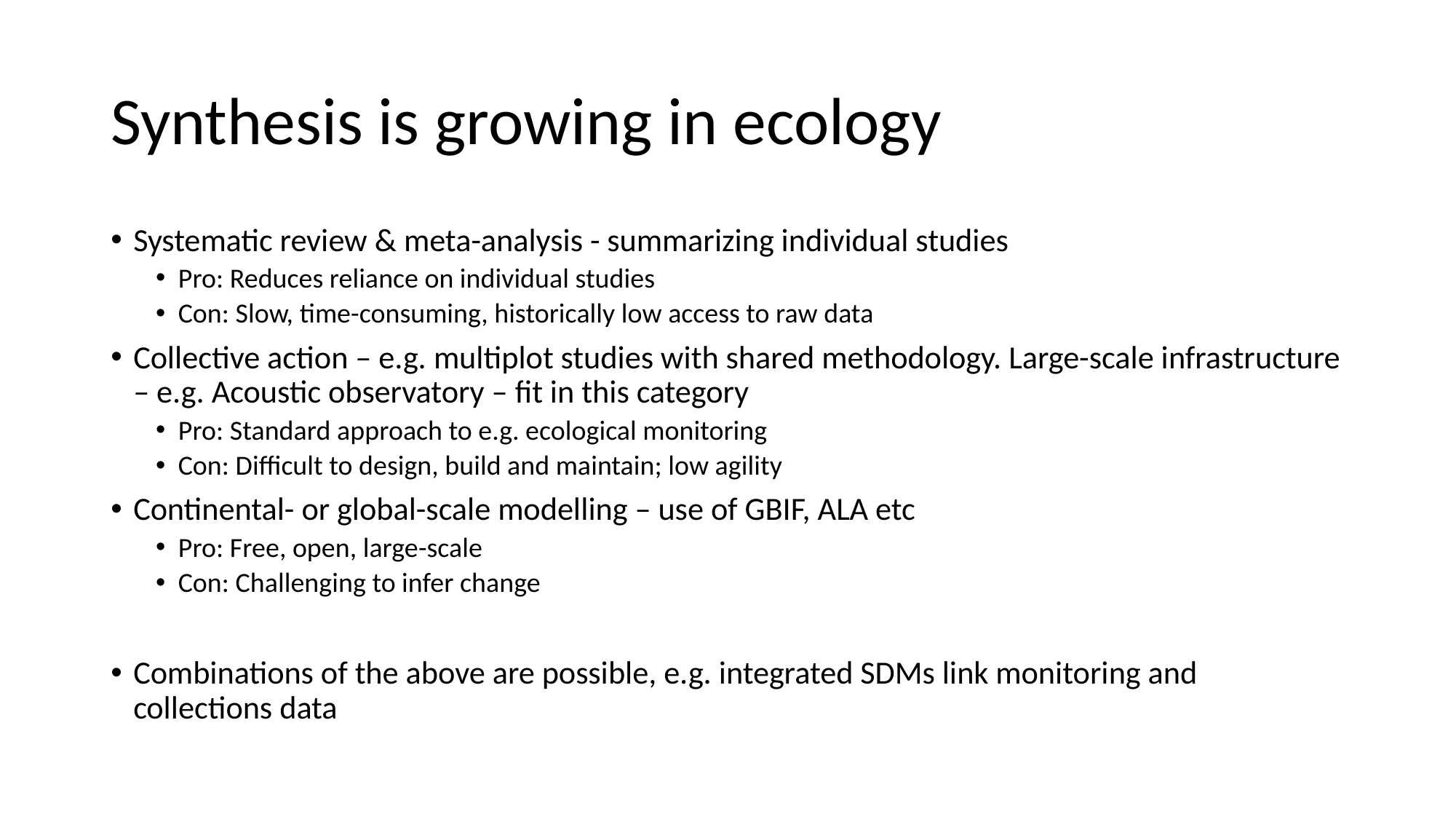

# Synthesis is growing in ecology
Systematic review & meta-analysis - summarizing individual studies
Pro: Reduces reliance on individual studies
Con: Slow, time-consuming, historically low access to raw data
Collective action – e.g. multiplot studies with shared methodology. Large-scale infrastructure – e.g. Acoustic observatory – fit in this category
Pro: Standard approach to e.g. ecological monitoring
Con: Difficult to design, build and maintain; low agility
Continental- or global-scale modelling – use of GBIF, ALA etc
Pro: Free, open, large-scale
Con: Challenging to infer change

Combinations of the above are possible, e.g. integrated SDMs link monitoring and collections data